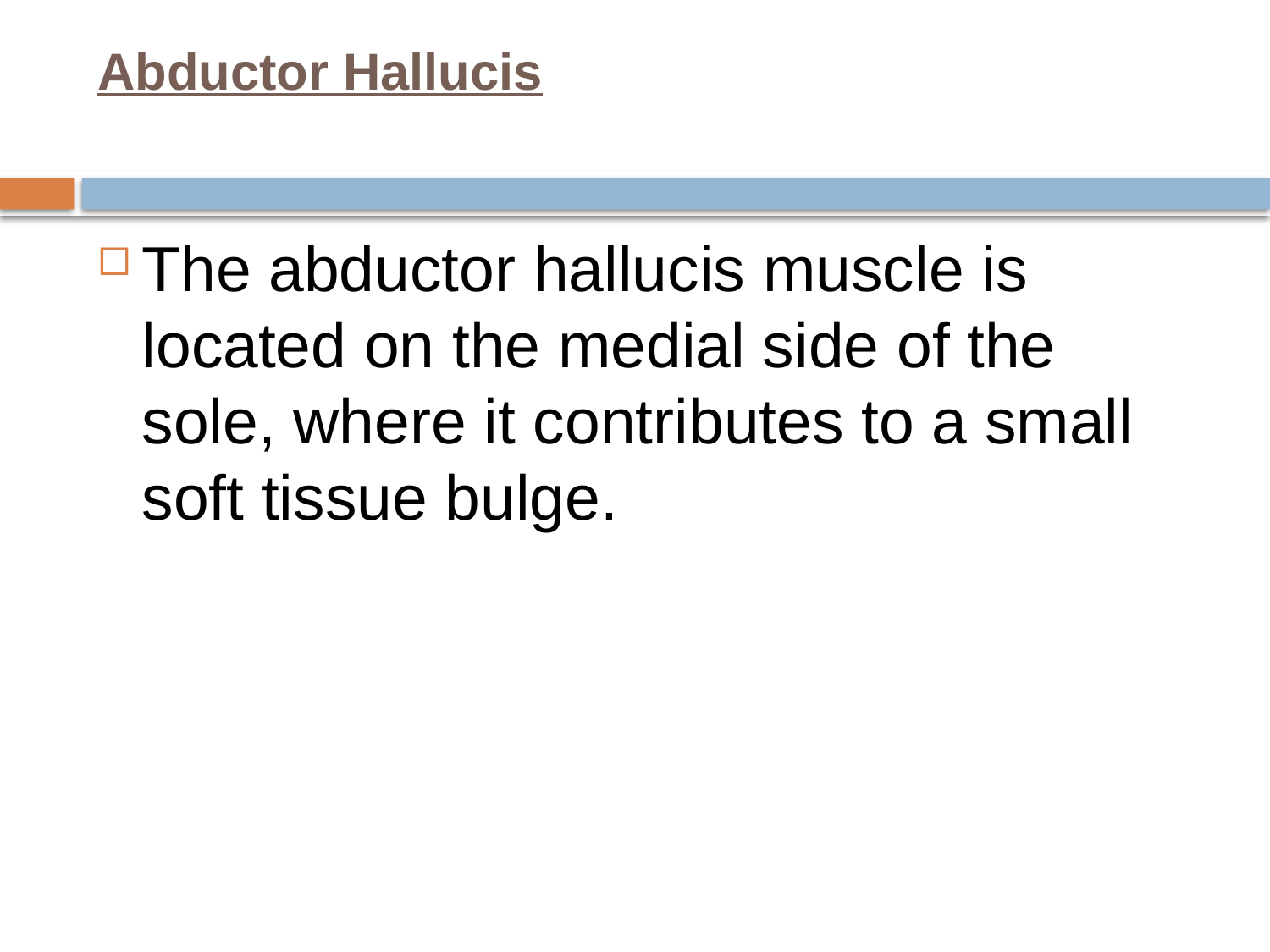

# Abductor Hallucis
The abductor hallucis muscle is located on the medial side of the sole, where it contributes to a small soft tissue bulge.